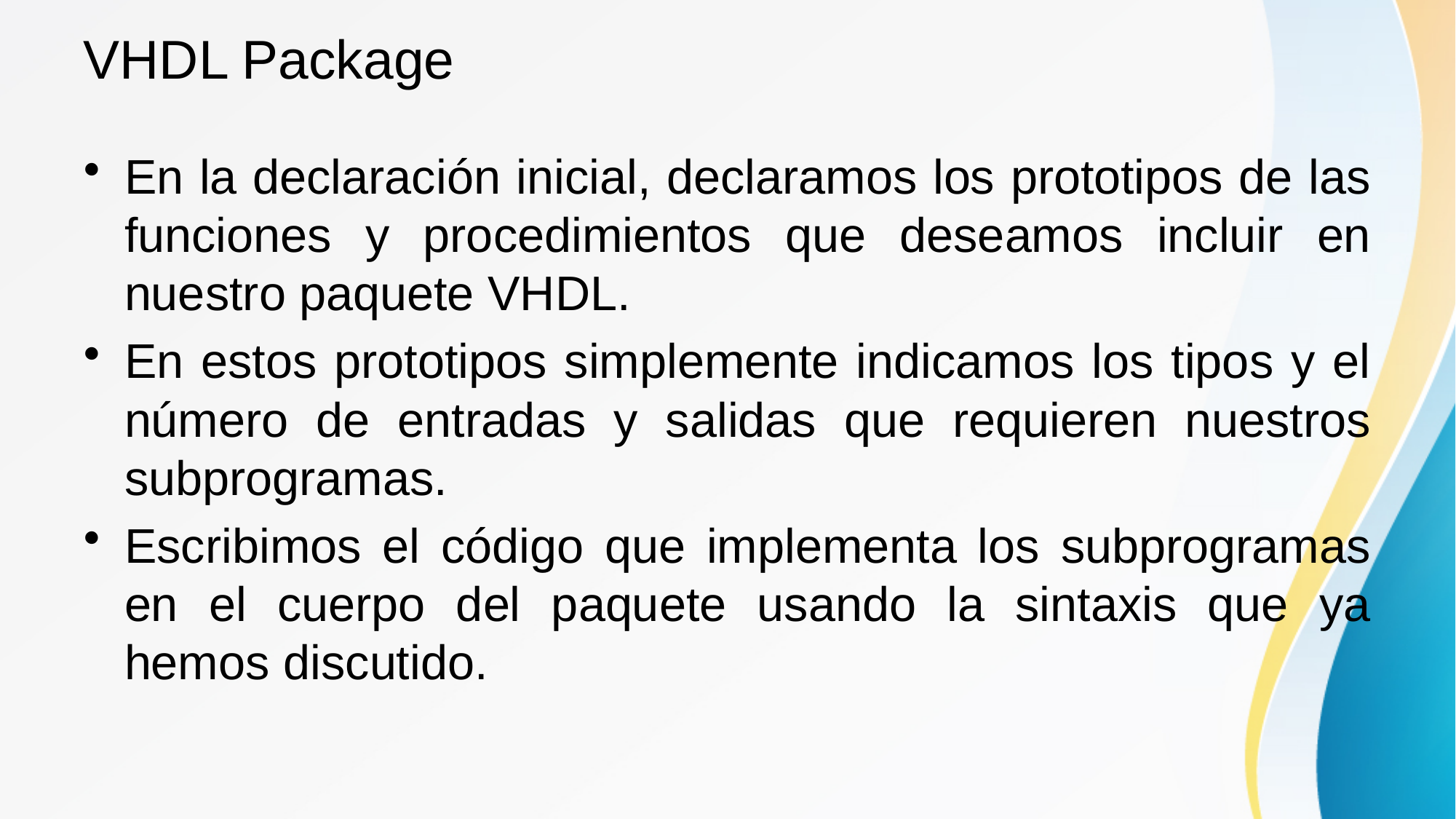

# VHDL Package
En la declaración inicial, declaramos los prototipos de las funciones y procedimientos que deseamos incluir en nuestro paquete VHDL.
En estos prototipos simplemente indicamos los tipos y el número de entradas y salidas que requieren nuestros subprogramas.
Escribimos el código que implementa los subprogramas en el cuerpo del paquete usando la sintaxis que ya hemos discutido.